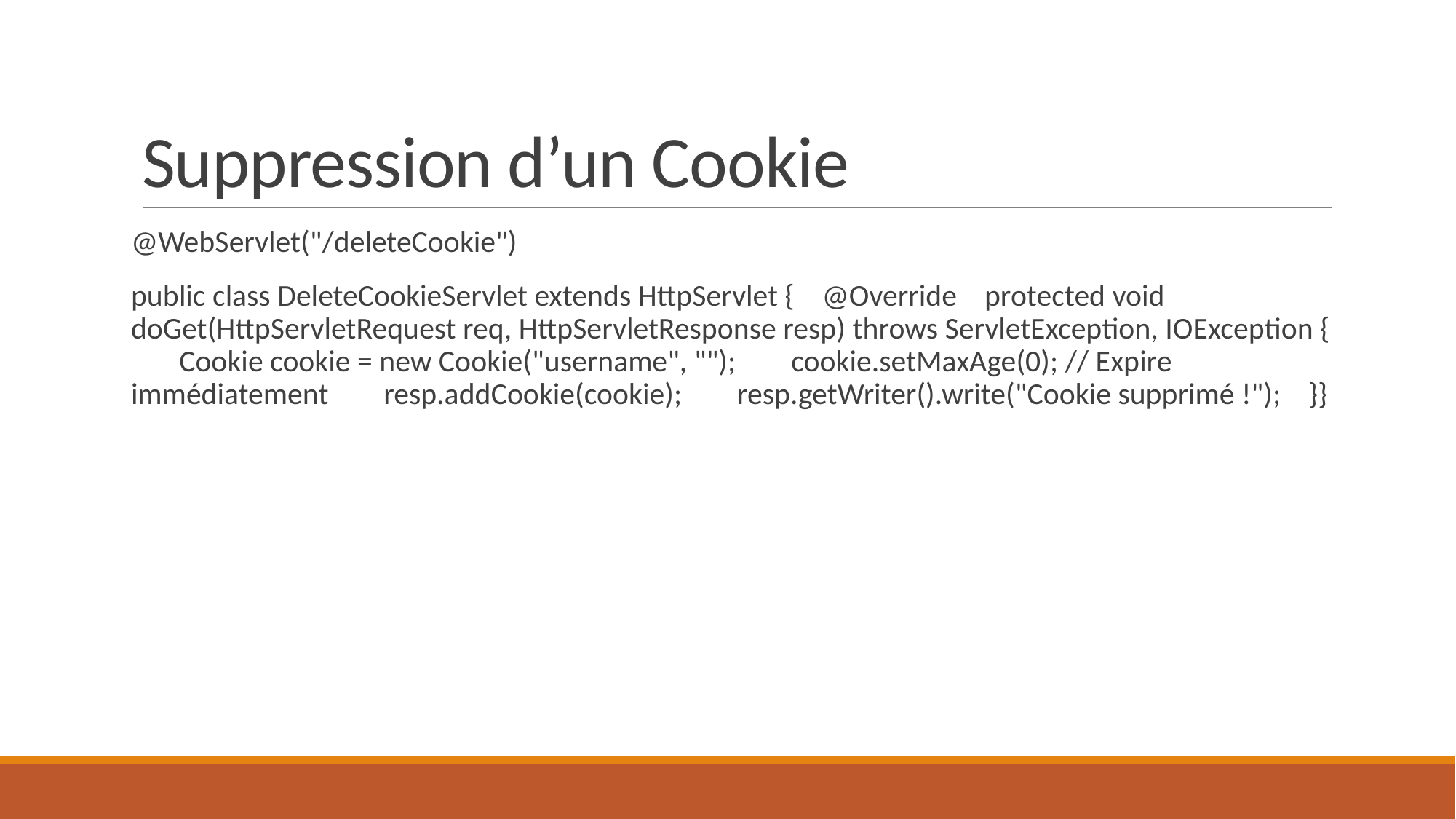

# Suppression d’un Cookie
@WebServlet("/deleteCookie")
public class DeleteCookieServlet extends HttpServlet {    @Override    protected void doGet(HttpServletRequest req, HttpServletResponse resp) throws ServletException, IOException {        Cookie cookie = new Cookie("username", "");        cookie.setMaxAge(0); // Expire immédiatement        resp.addCookie(cookie);        resp.getWriter().write("Cookie supprimé !");    }}